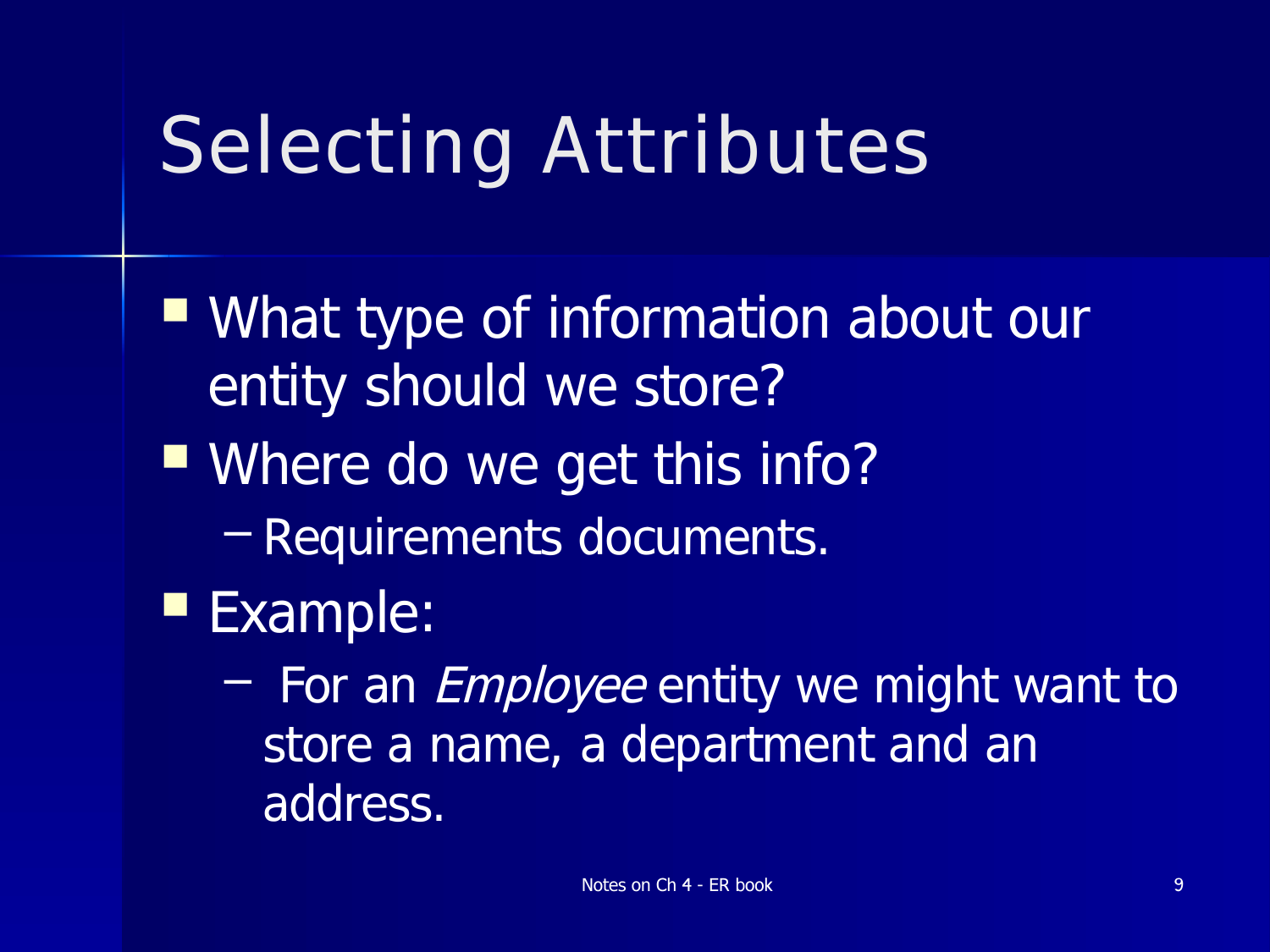

# Selecting Attributes
What type of information about our entity should we store?
Where do we get this info?
Requirements documents.
Example:
 For an Employee entity we might want to store a name, a department and an address.

Notes on Ch 4 - ER book
9